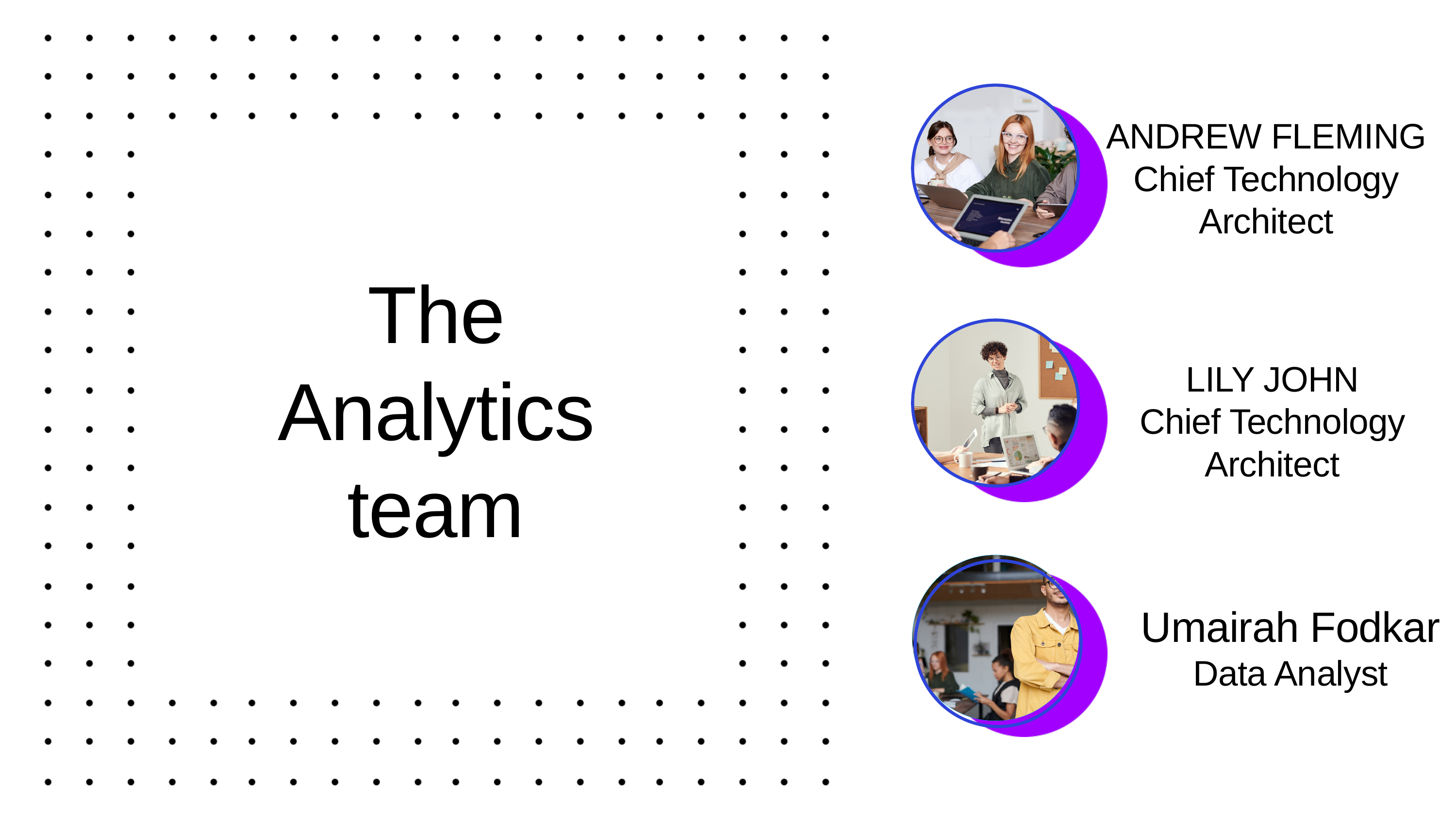

ANDREW FLEMING
Chief Technology Architect

The Analytics team

LILY JOHN
Chief Technology Architect

Umairah Fodkar
Data Analyst